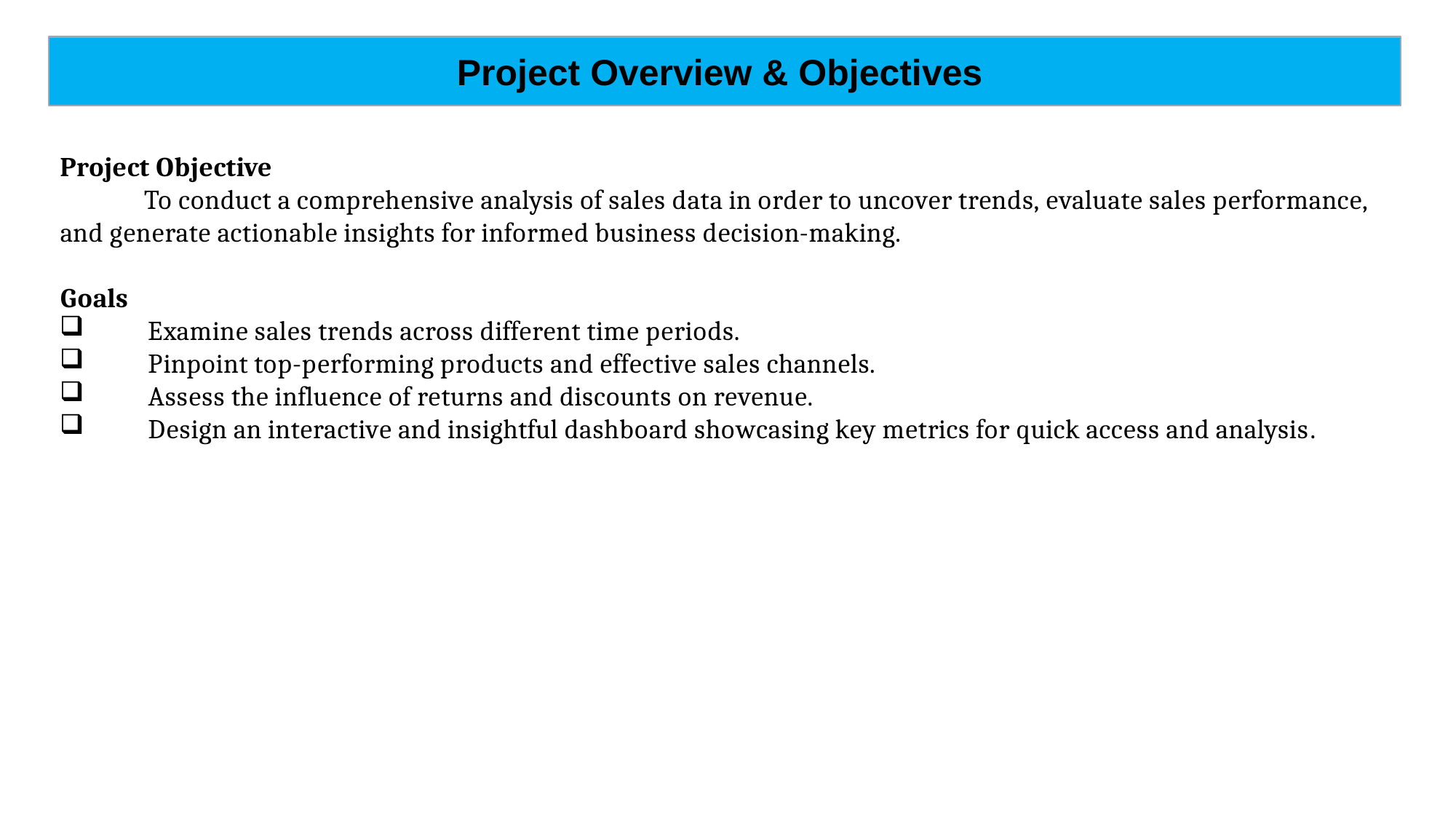

Project Overview & Objectives
Project Objective
              To conduct a comprehensive analysis of sales data in order to uncover trends, evaluate sales performance, and generate actionable insights for informed business decision-making.

Goals
         Examine sales trends across different time periods.
         Pinpoint top-performing products and effective sales channels.
         Assess the influence of returns and discounts on revenue.
         Design an interactive and insightful dashboard showcasing key metrics for quick access and analysis.